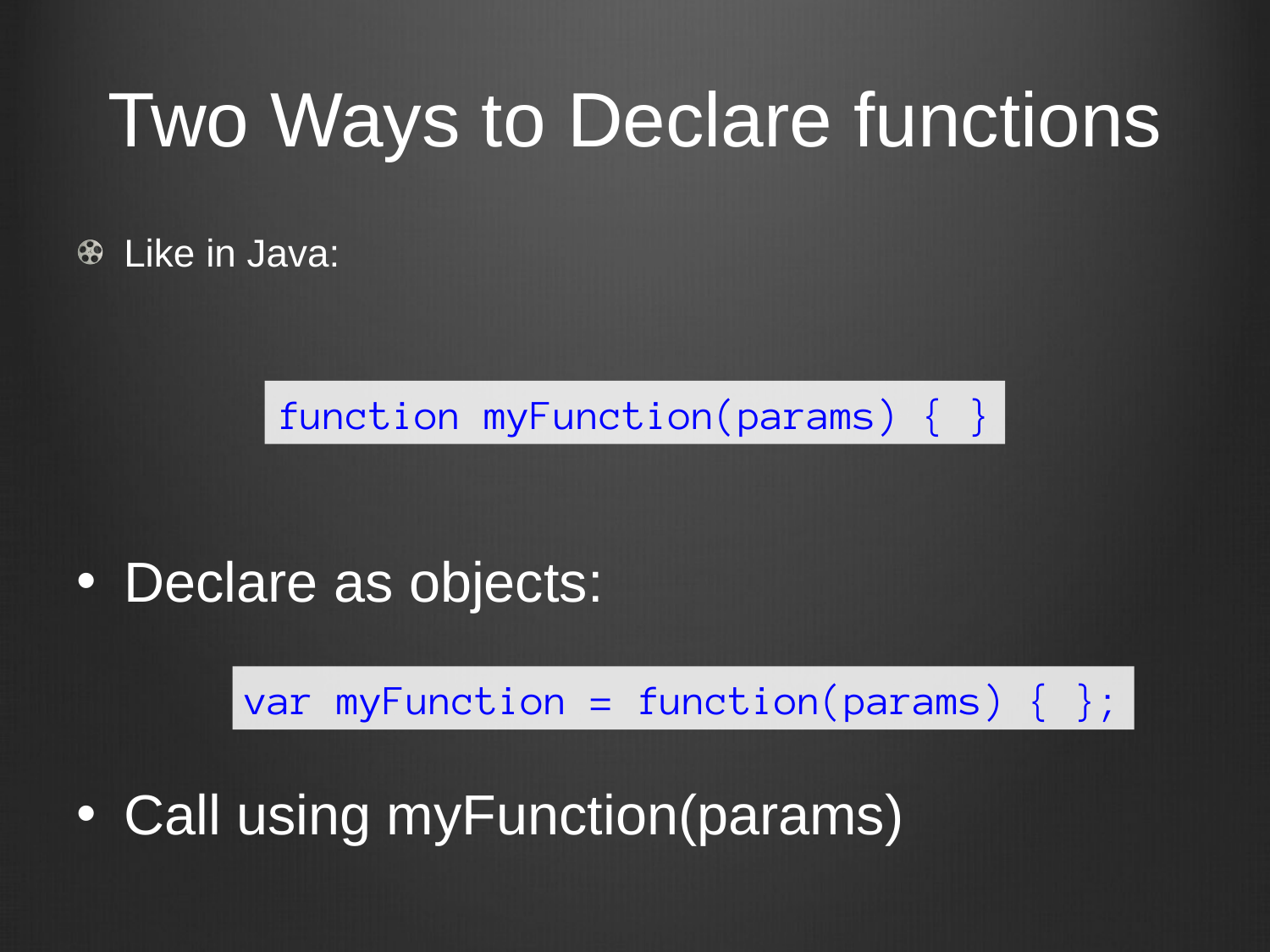

# Two Ways to Declare functions
Like in Java:
function myFunction(params) { }
Declare as objects:
var myFunction = function(params) { };
Call using myFunction(params)